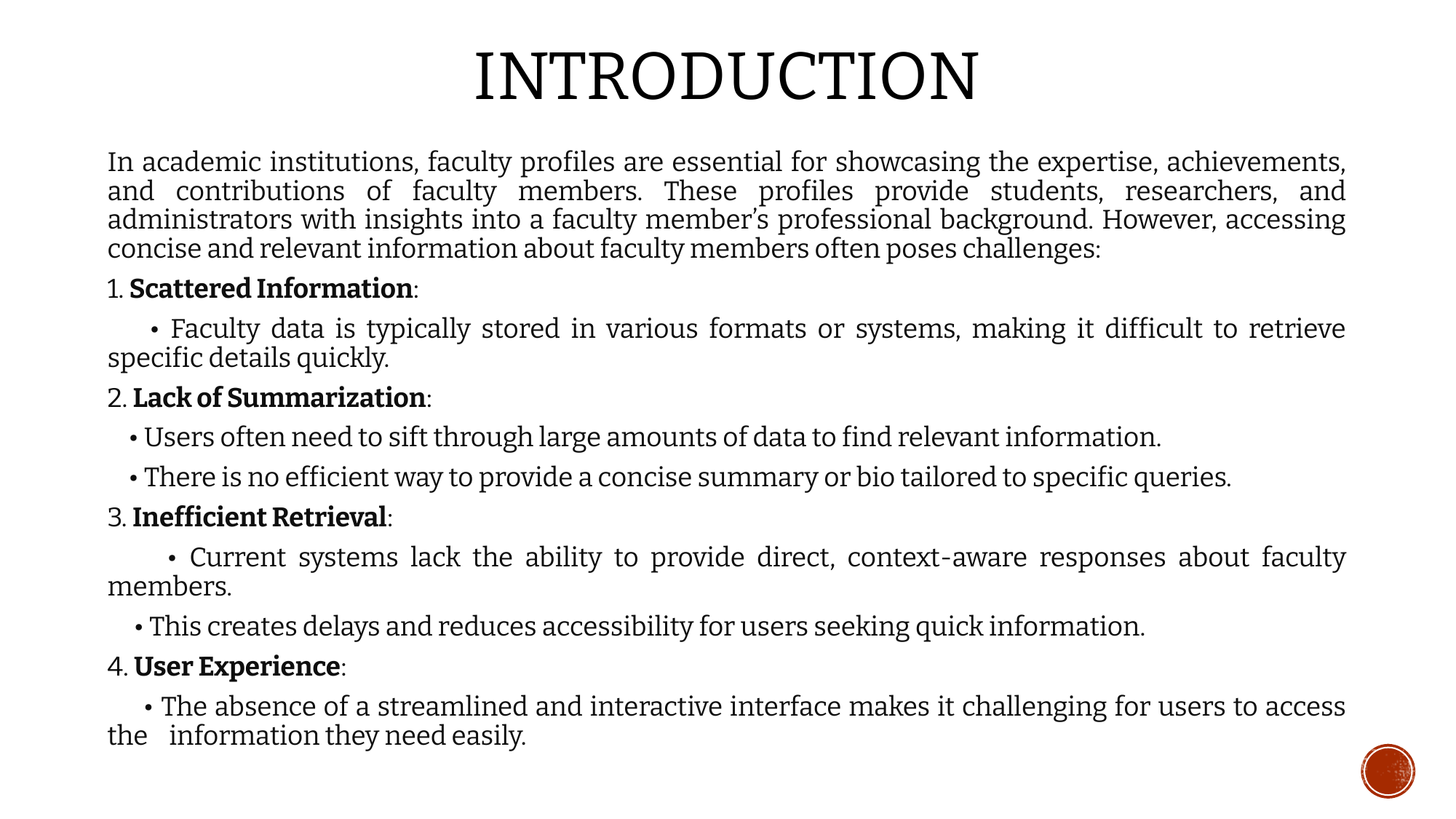

# Introduction
In academic institutions, faculty profiles are essential for showcasing the expertise, achievements, and contributions of faculty members. These profiles provide students, researchers, and administrators with insights into a faculty member’s professional background. However, accessing concise and relevant information about faculty members often poses challenges:
1. Scattered Information:
    • Faculty data is typically stored in various formats or systems, making it difficult to retrieve specific details quickly.
2. Lack of Summarization:
    • Users often need to sift through large amounts of data to find relevant information.
    • There is no efficient way to provide a concise summary or bio tailored to specific queries.
3. Inefficient Retrieval:
     • Current systems lack the ability to provide direct, context-aware responses about faculty members.
     • This creates delays and reduces accessibility for users seeking quick information.
4. User Experience:
     • The absence of a streamlined and interactive interface makes it challenging for users to access the    information they need easily.